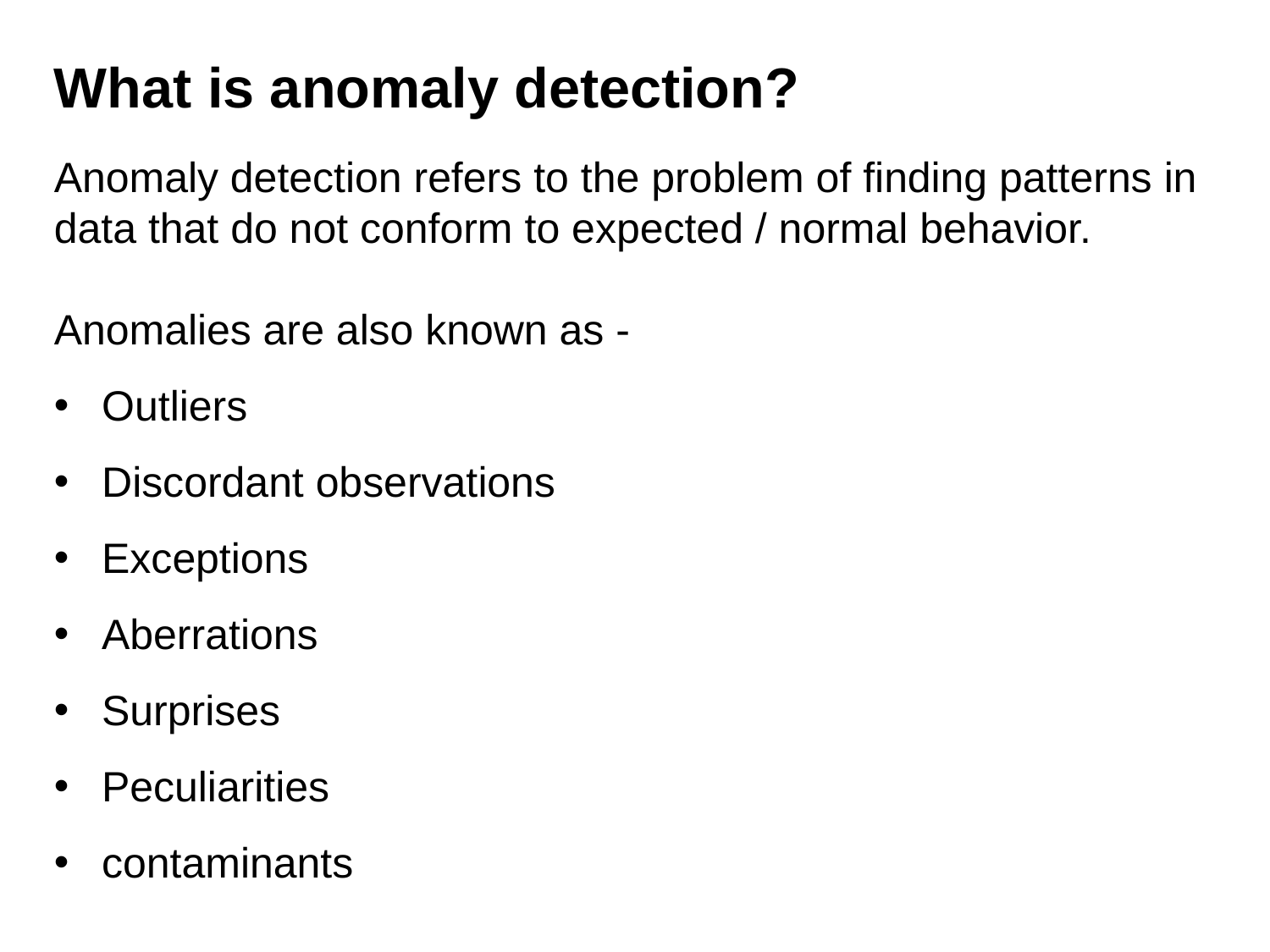

What is anomaly detection?
Anomaly detection refers to the problem of finding patterns in data that do not conform to expected / normal behavior.

Anomalies are also known as -
Outliers
Discordant observations
Exceptions
Aberrations
Surprises
Peculiarities
contaminants